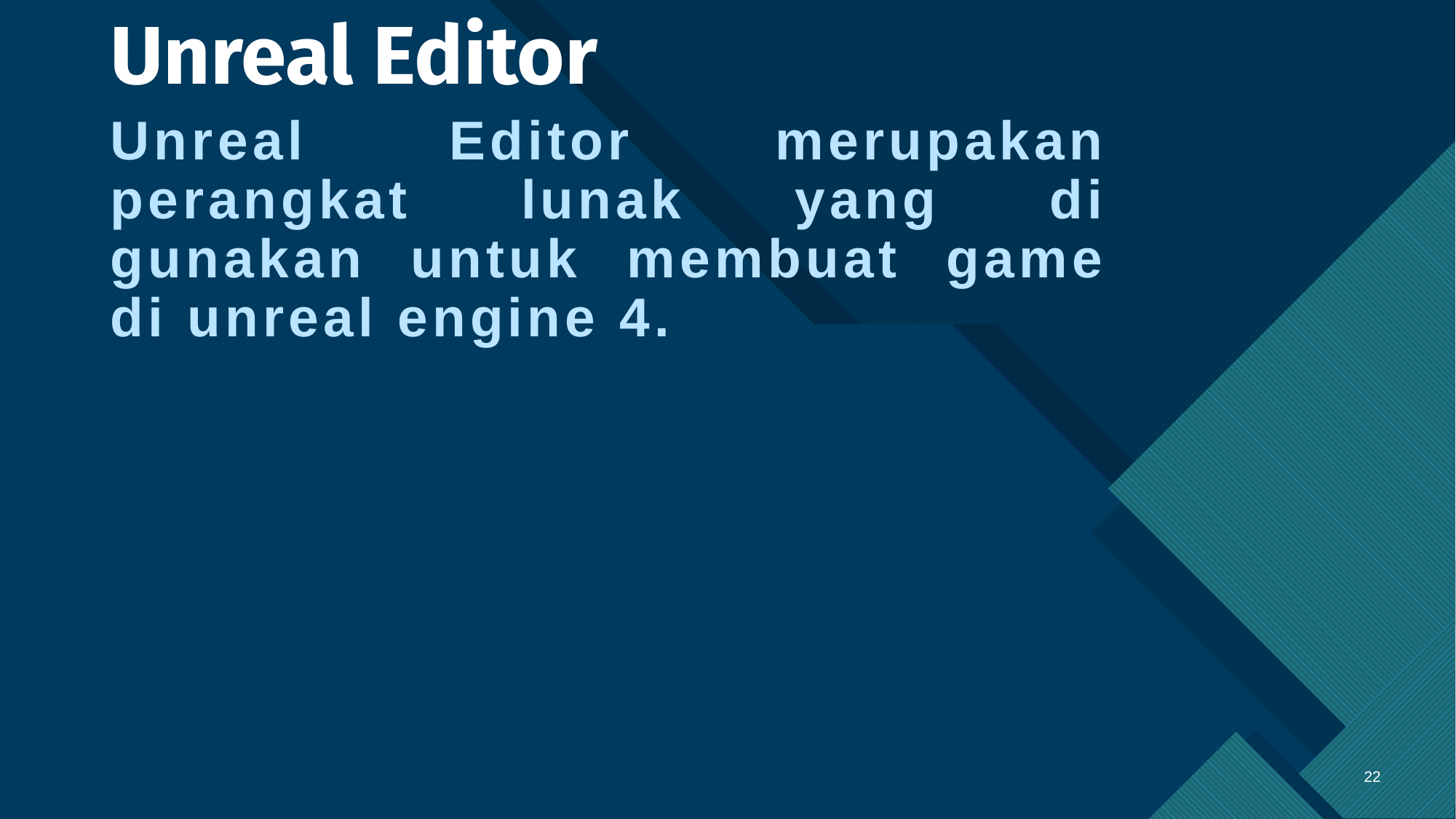

# Unreal Editor
Unreal Editor merupakan perangkat lunak yang di gunakan untuk membuat game di unreal engine 4.
22